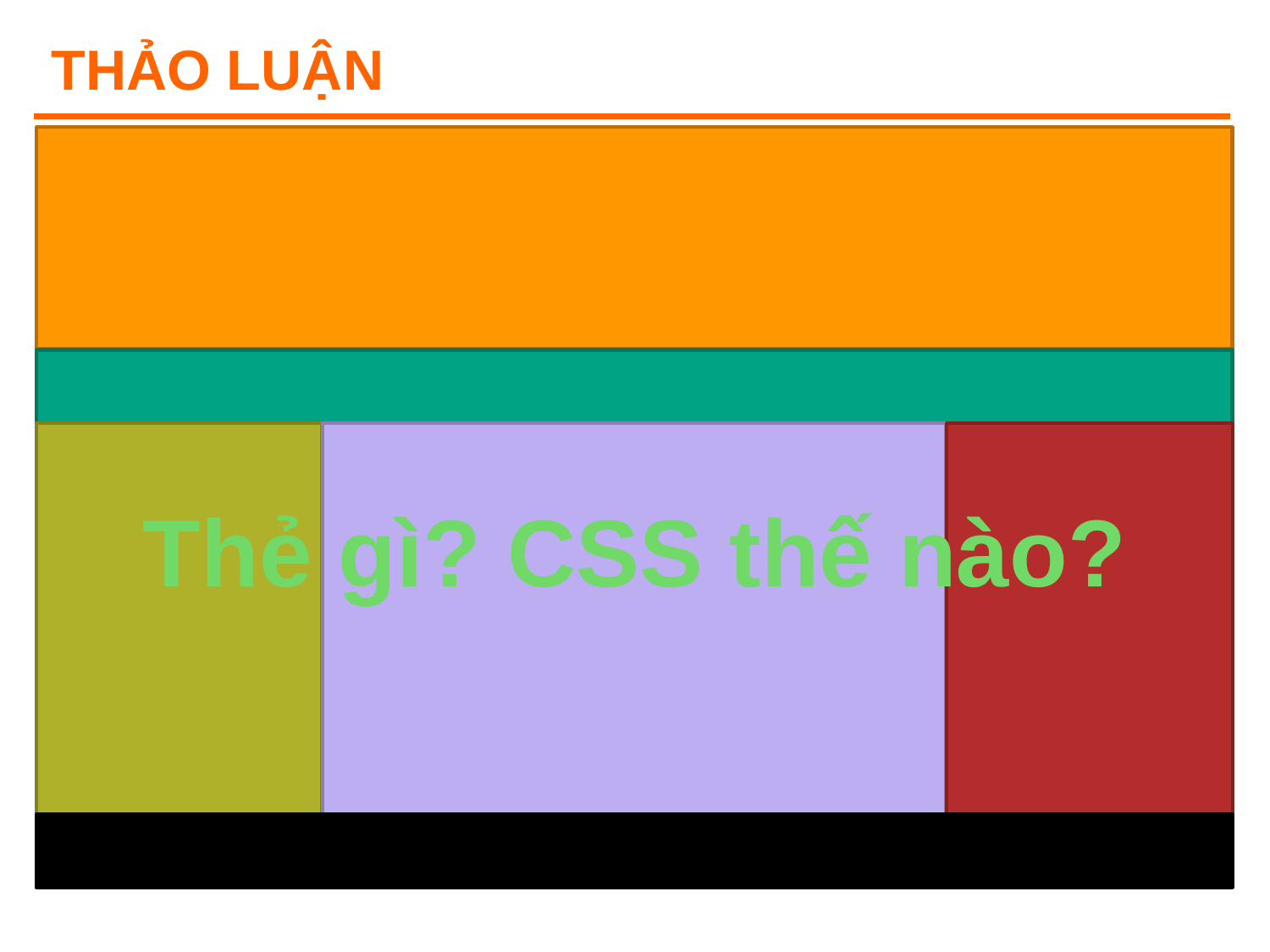

# Thảo luận

Thẻ gì? CSS thế nào?